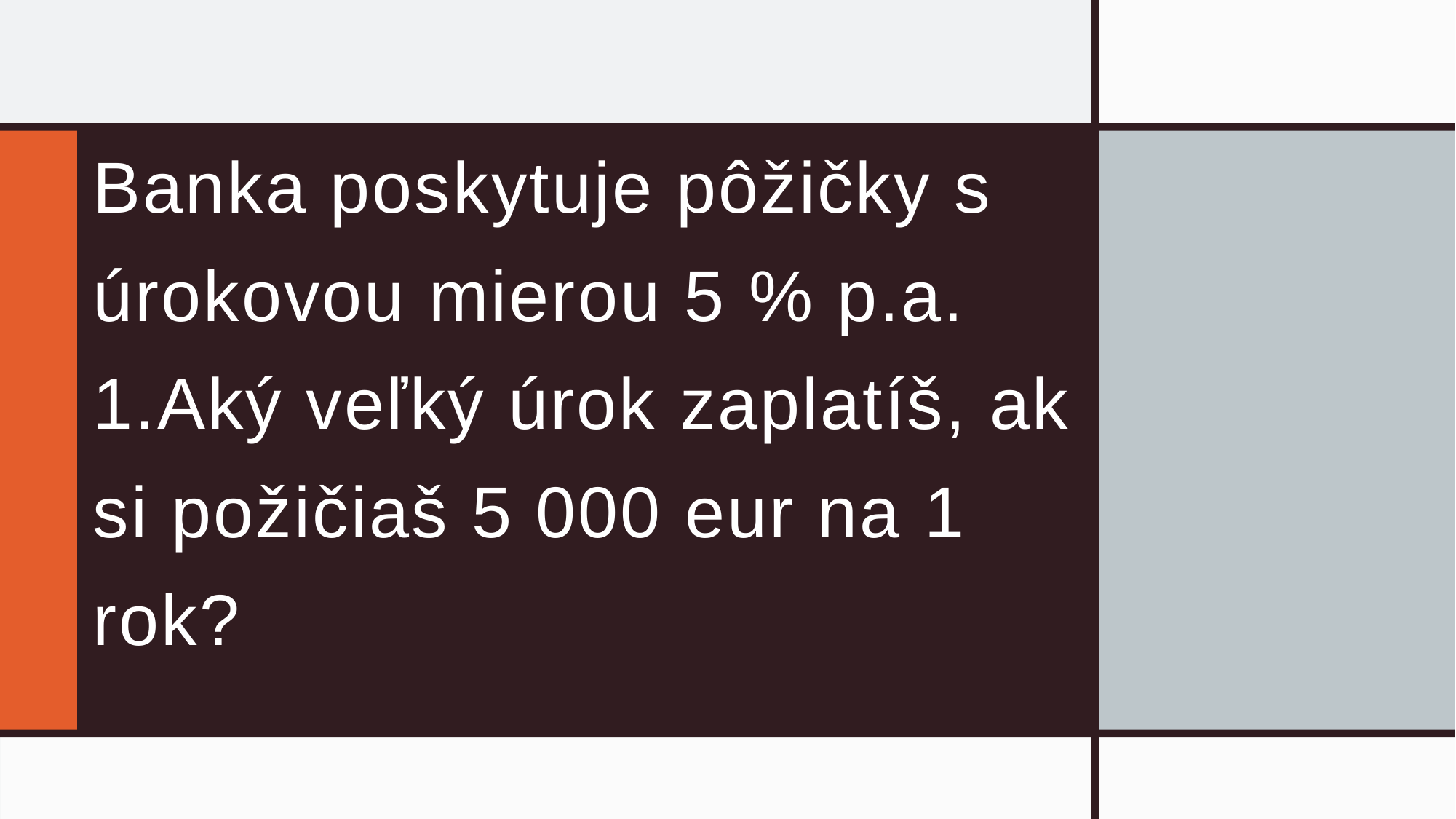

# Banka poskytuje pôžičky s úrokovou mierou 5 % p.a. 1.Aký veľký úrok zaplatíš, ak si požičiaš 5 000 eur na 1 rok?